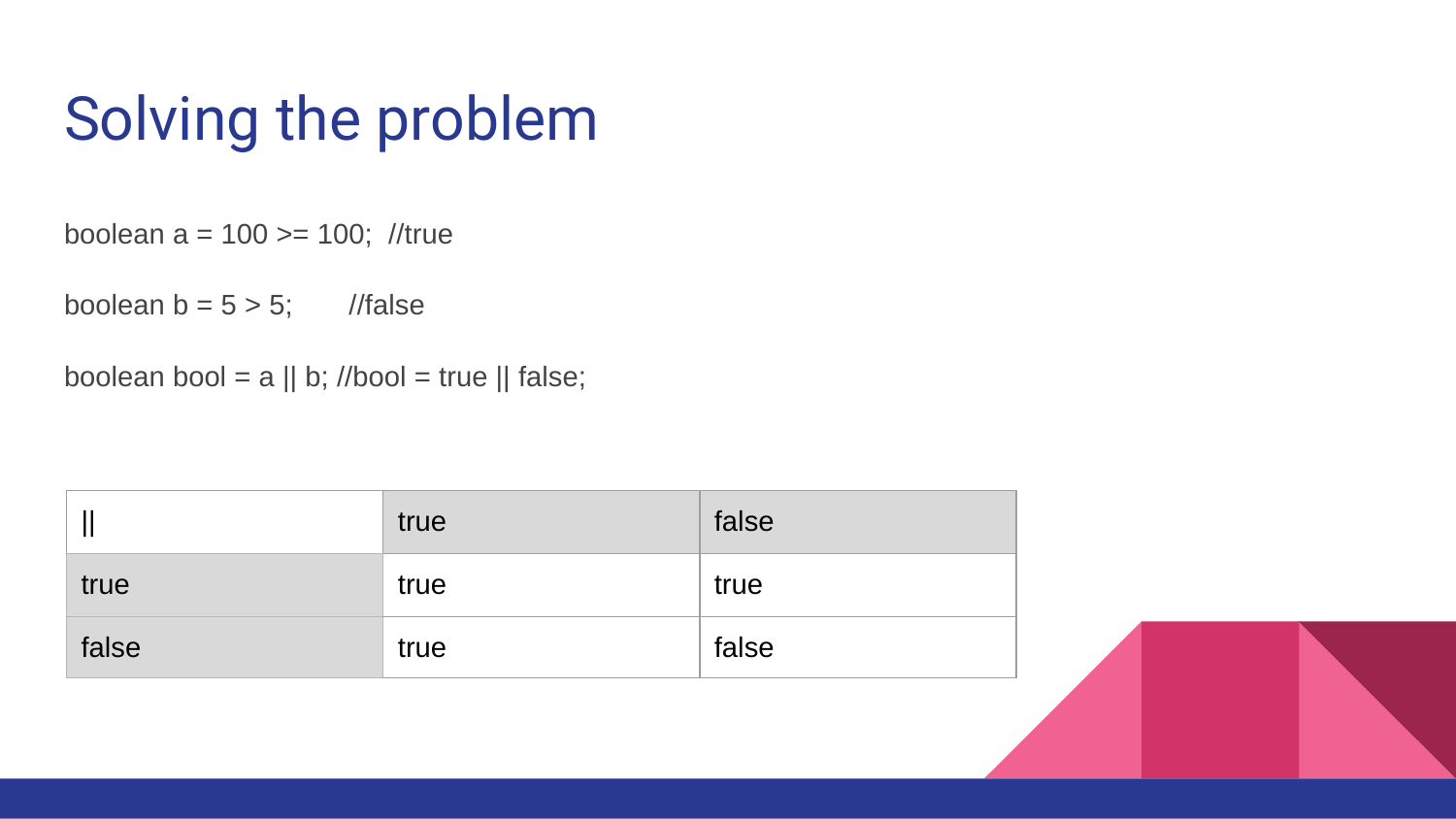

# Solving the problem
boolean a = 100 >= 100;  //true
boolean b = 5 > 5;       //false
boolean bool = a || b; //bool = true || false;
| || | true | false |
| --- | --- | --- |
| true | true | true |
| false | true | false |